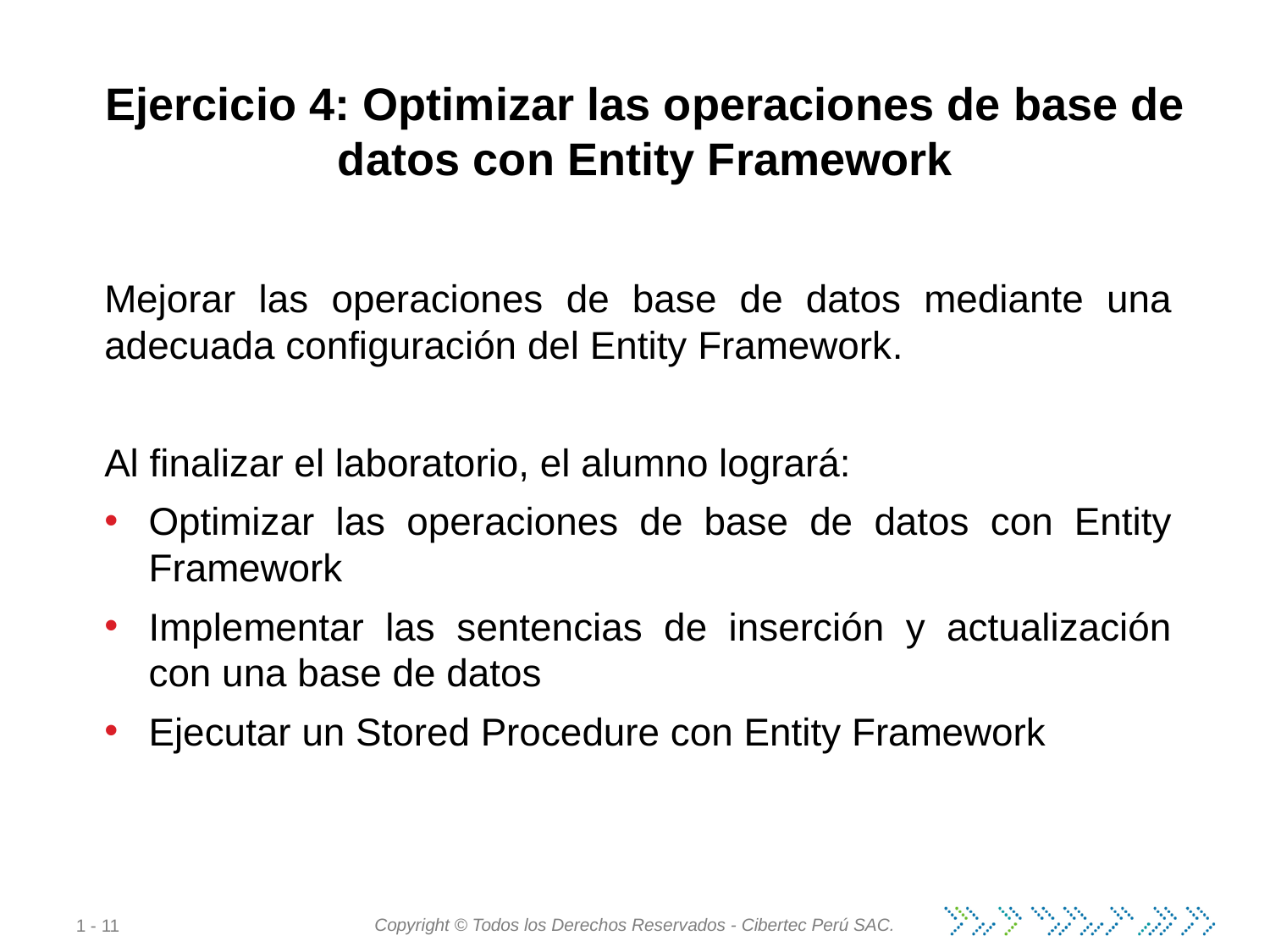

# Ejercicio 4: Optimizar las operaciones de base de datos con Entity Framework
Mejorar las operaciones de base de datos mediante una adecuada configuración del Entity Framework.

Al finalizar el laboratorio, el alumno logrará:
Optimizar las operaciones de base de datos con Entity Framework
Implementar las sentencias de inserción y actualización con una base de datos
Ejecutar un Stored Procedure con Entity Framework